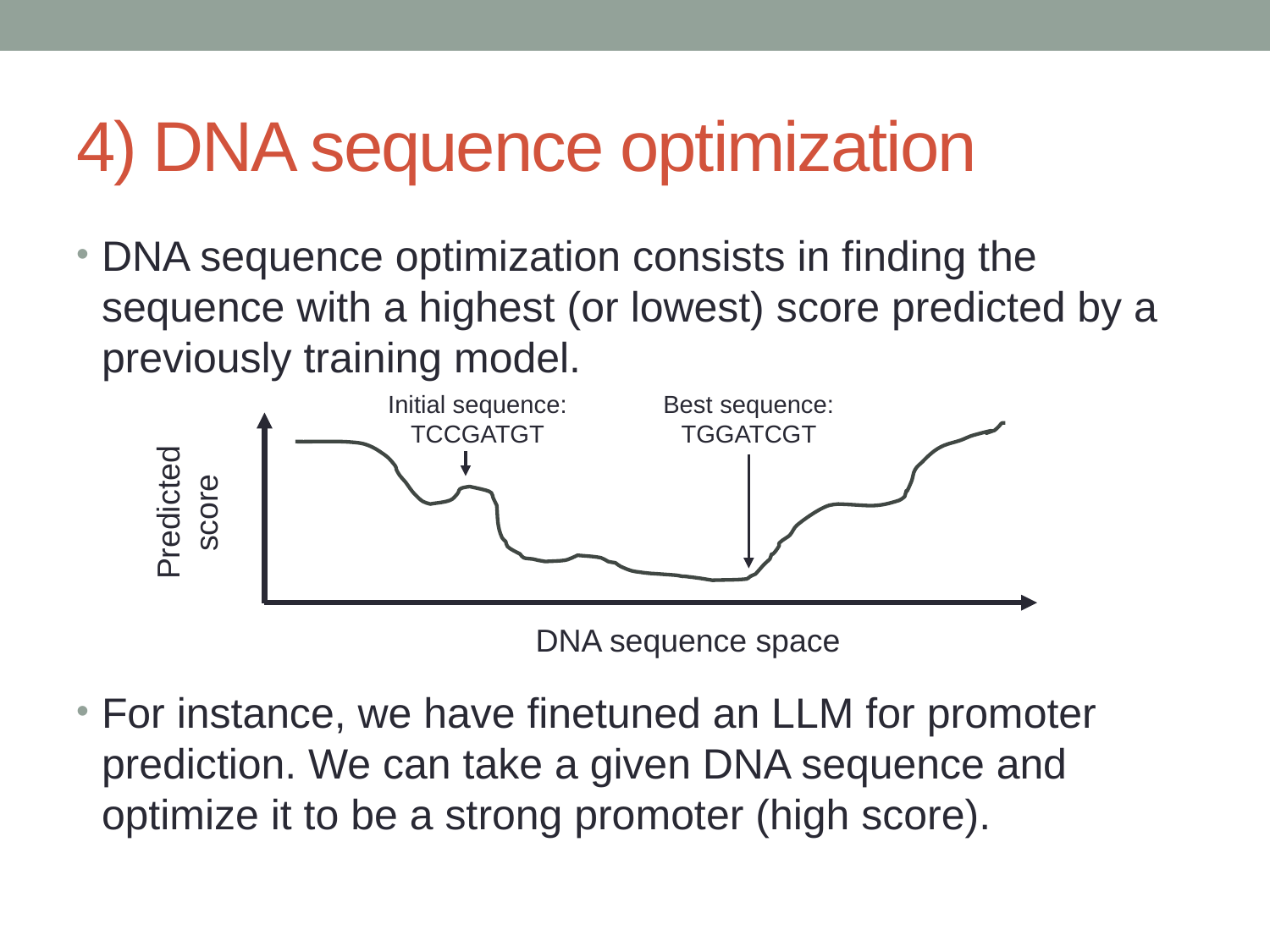

# 4) DNA sequence optimization
DNA sequence optimization consists in finding the sequence with a highest (or lowest) score predicted by a previously training model.

For instance, we have finetuned an LLM for promoter prediction. We can take a given DNA sequence and optimize it to be a strong promoter (high score).
Best sequence:
TGGATCGT
Initial sequence:
TCCGATGT

Predicted score
DNA sequence space